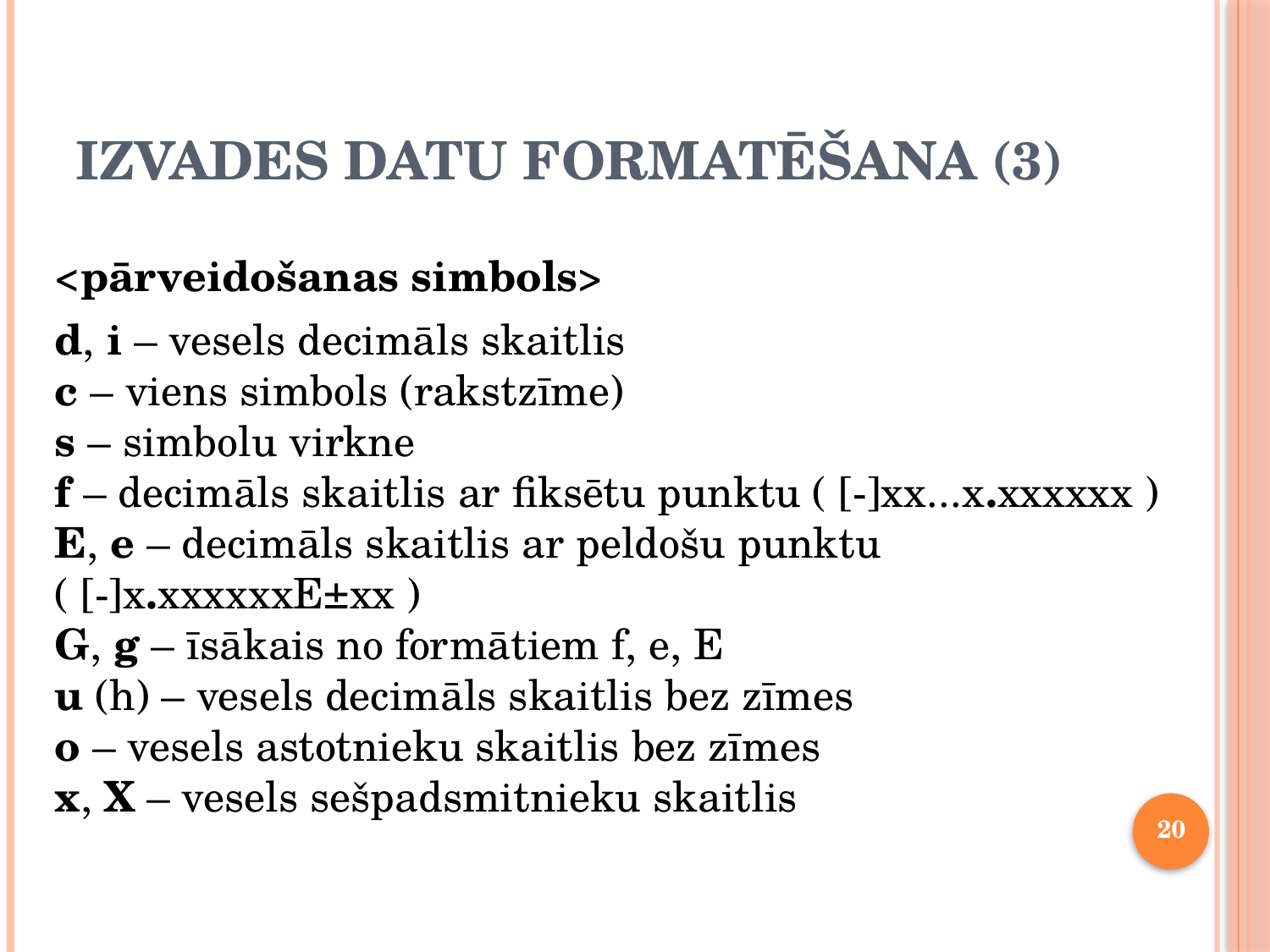

# Izvades datu formatēšana (3)
<pārveidošanas simbols>
d, i – vesels decimāls skaitlis
c – viens simbols (rakstzīme)
s – simbolu virkne
f – decimāls skaitlis ar fiksētu punktu ( [-]xx...x.xxxxxx )
E, e – decimāls skaitlis ar peldošu punktu ( [-]x.xxxxxxE±xx )
G, g – īsākais no formātiem f, e, E
u (h) – vesels decimāls skaitlis bez zīmes
o – vesels astotnieku skaitlis bez zīmes
x, X – vesels sešpadsmitnieku skaitlis
20